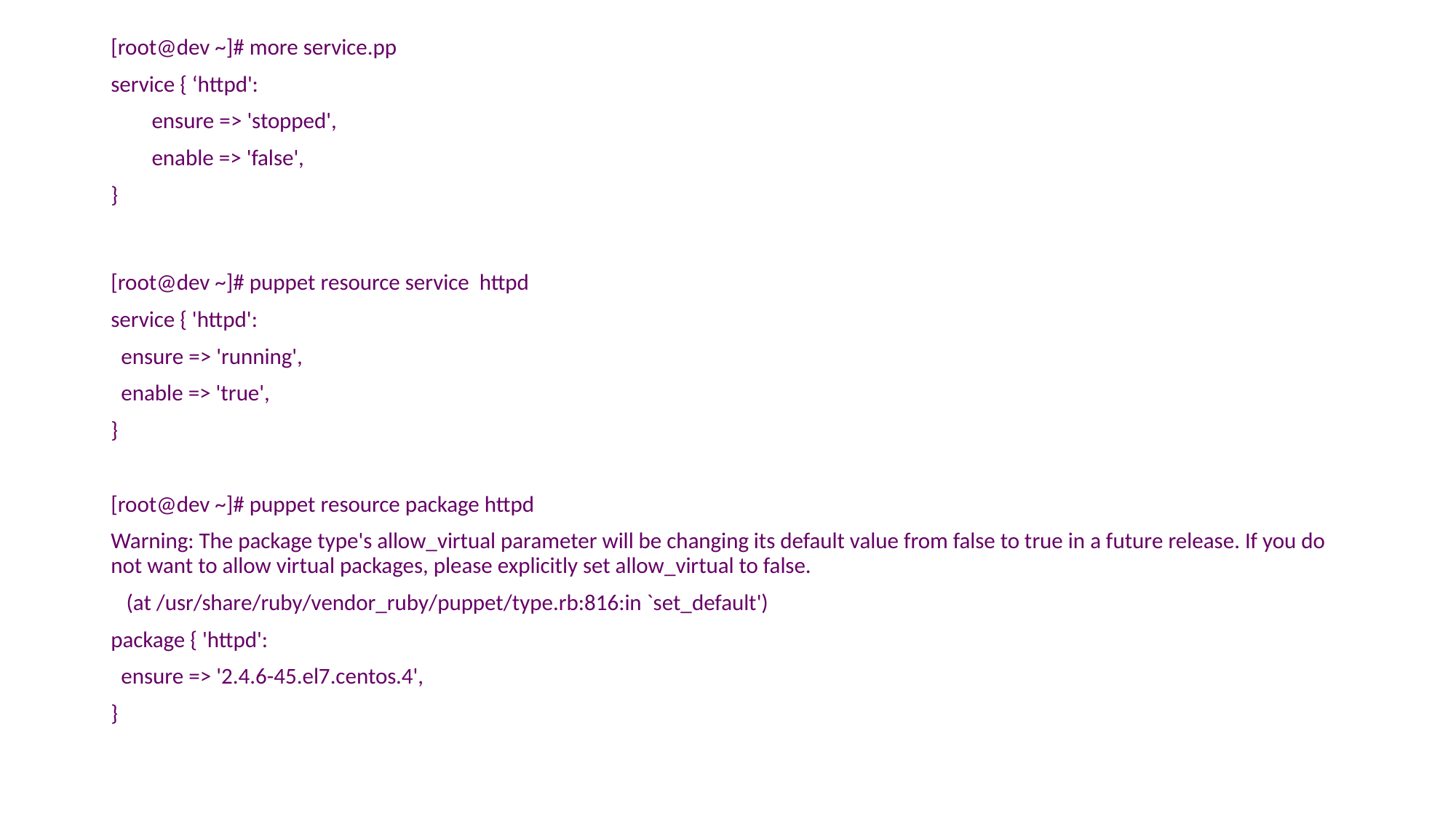

[root@dev ~]# more service.pp
service { ‘httpd':
        ensure => 'stopped',
        enable => 'false',
}

[root@dev ~]# puppet resource service  httpd
service { 'httpd':
  ensure => 'running',
  enable => 'true',
}

[root@dev ~]# puppet resource package httpd
Warning: The package type's allow_virtual parameter will be changing its default value from false to true in a future release. If you do not want to allow virtual packages, please explicitly set allow_virtual to false.
   (at /usr/share/ruby/vendor_ruby/puppet/type.rb:816:in `set_default')
package { 'httpd':
  ensure => '2.4.6-45.el7.centos.4',
}